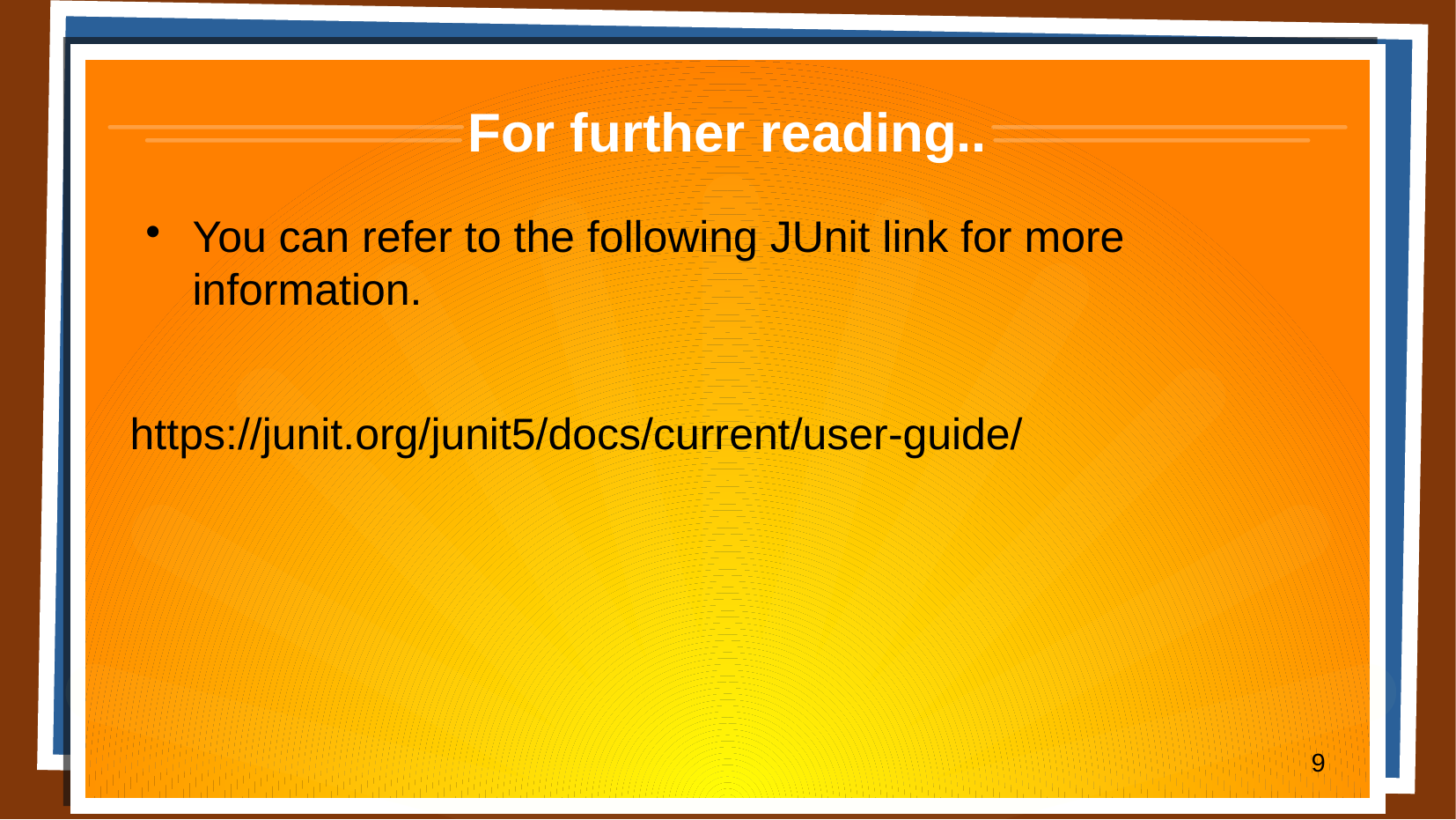

# For further reading..
You can refer to the following JUnit link for more information.

https://junit.org/junit5/docs/current/user-guide/
9